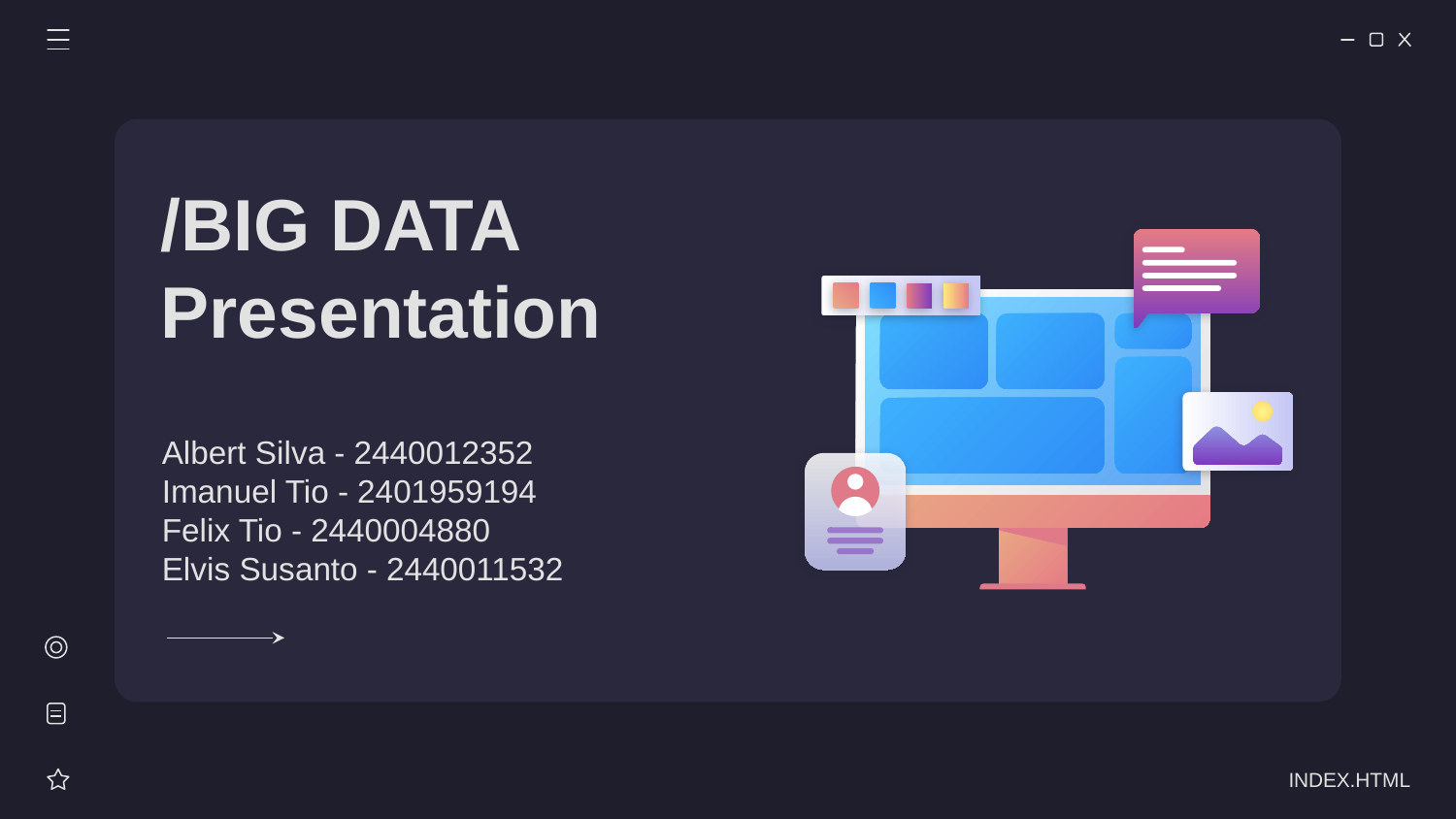

# /BIG DATA Presentation

Albert Silva - 2440012352
Imanuel Tio - 2401959194
Felix Tio - 2440004880
Elvis Susanto - 2440011532

INDEX.HTML